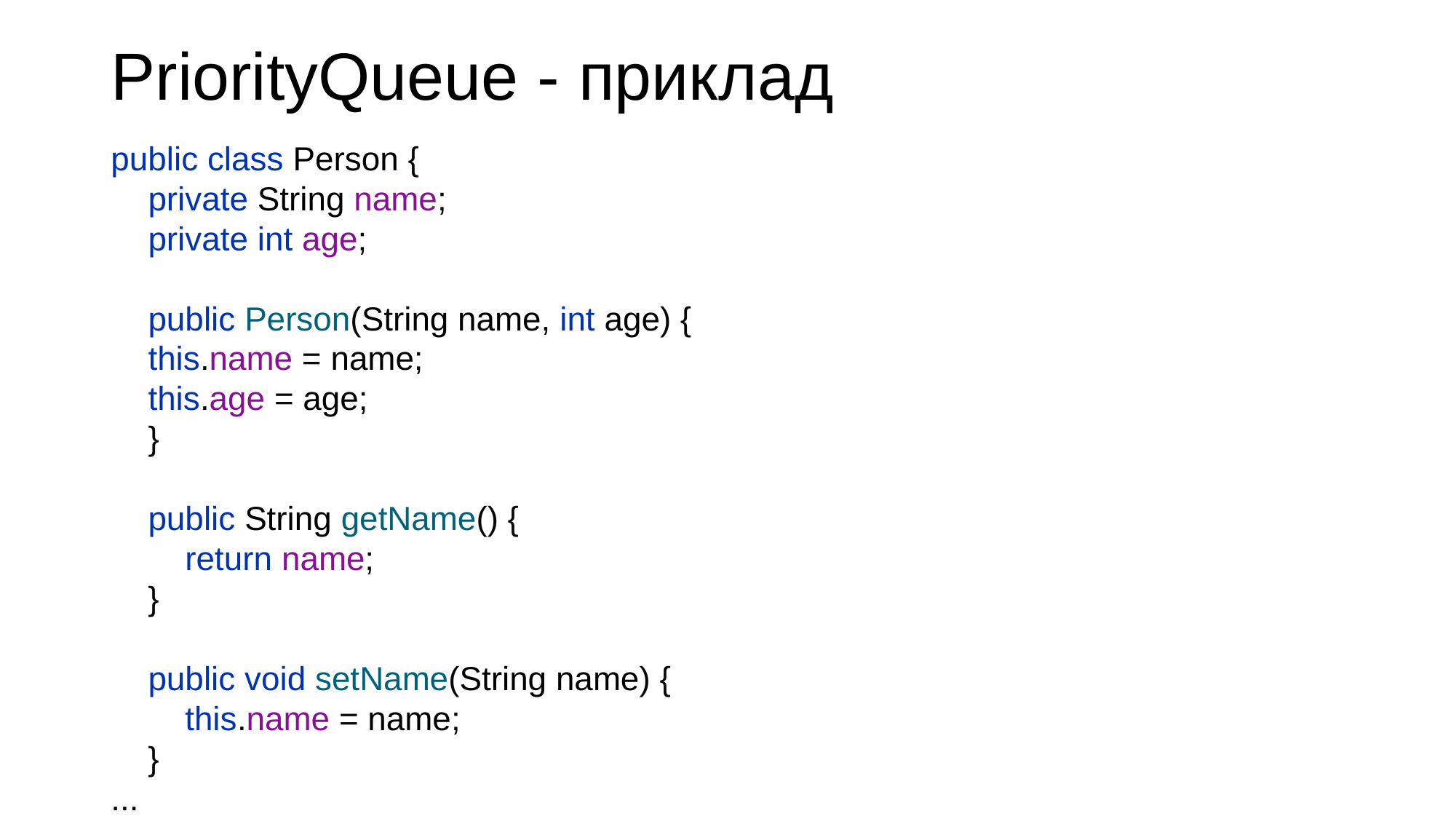

# PriorityQueue - приклад
public class Person {
    private String name;
    private int age;
    public Person(String name, int age) {
    this.name = name;
    this.age = age;
    }
    public String getName() {
        return name;
    }
    public void setName(String name) {
        this.name = name;
    }
...